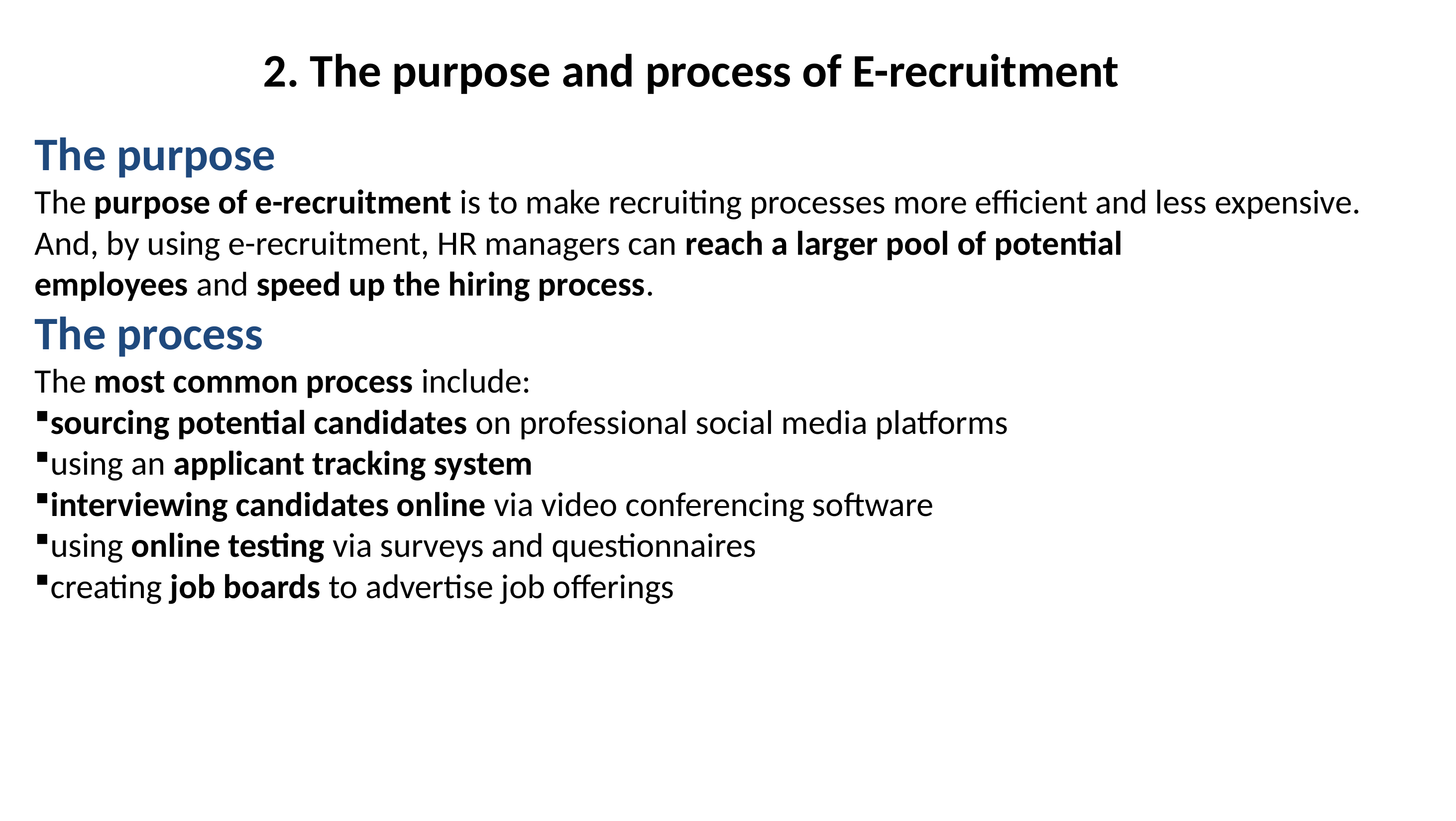

# 2. The purpose and process of E-recruitment
The purpose
The purpose of e-recruitment is to make recruiting processes more efficient and less expensive. And, by using e-recruitment, HR managers can reach a larger pool of potential employees and speed up the hiring process.
The process
The most common process include:
sourcing potential candidates on professional social media platforms
using an applicant tracking system
interviewing candidates online via video conferencing software
using online testing via surveys and questionnaires
creating job boards to advertise job offerings